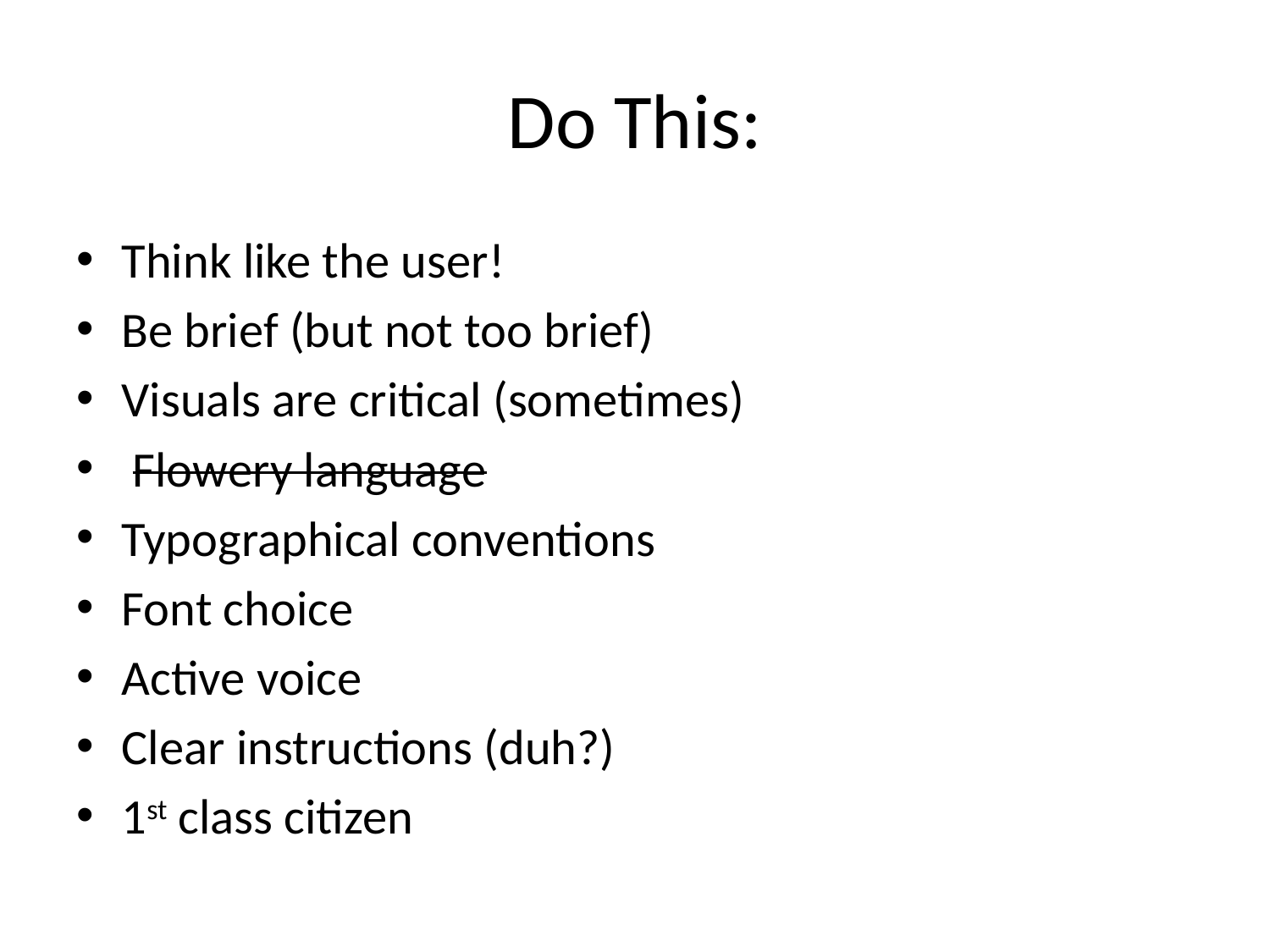

# Do This:
Think like the user!
Be brief (but not too brief)
Visuals are critical (sometimes)
 Flowery language
Typographical conventions
Font choice
Active voice
Clear instructions (duh?)
1st class citizen